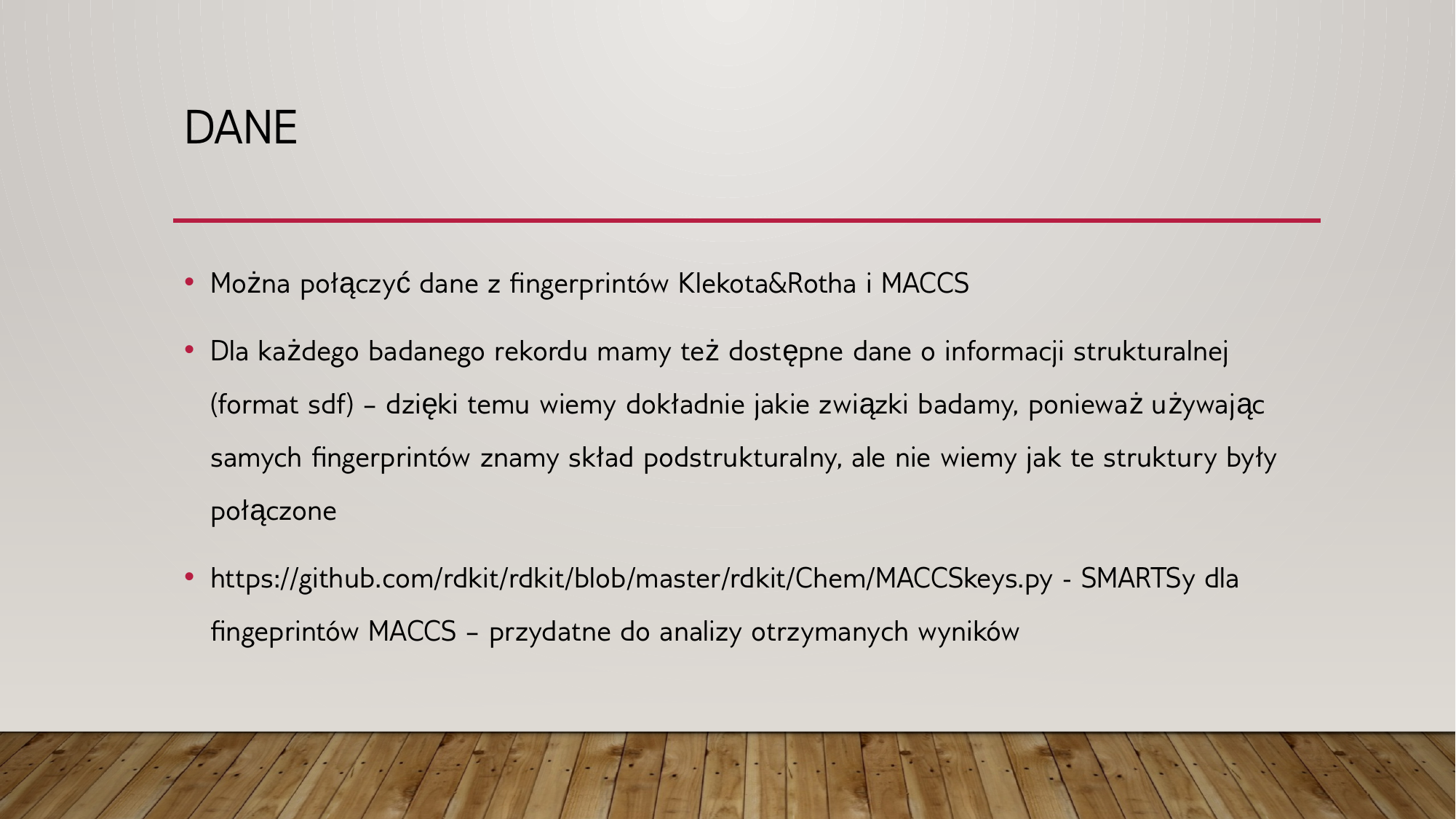

# DANE
Można połączyć dane z fingerprintów Klekota&Rotha i MACCS
Dla każdego badanego rekordu mamy też dostępne dane o informacji strukturalnej (format sdf) – dzięki temu wiemy dokładnie jakie związki badamy, ponieważ używając samych fingerprintów znamy skład podstrukturalny, ale nie wiemy jak te struktury były połączone
https://github.com/rdkit/rdkit/blob/master/rdkit/Chem/MACCSkeys.py - SMARTSy dla fingeprintów MACCS – przydatne do analizy otrzymanych wyników